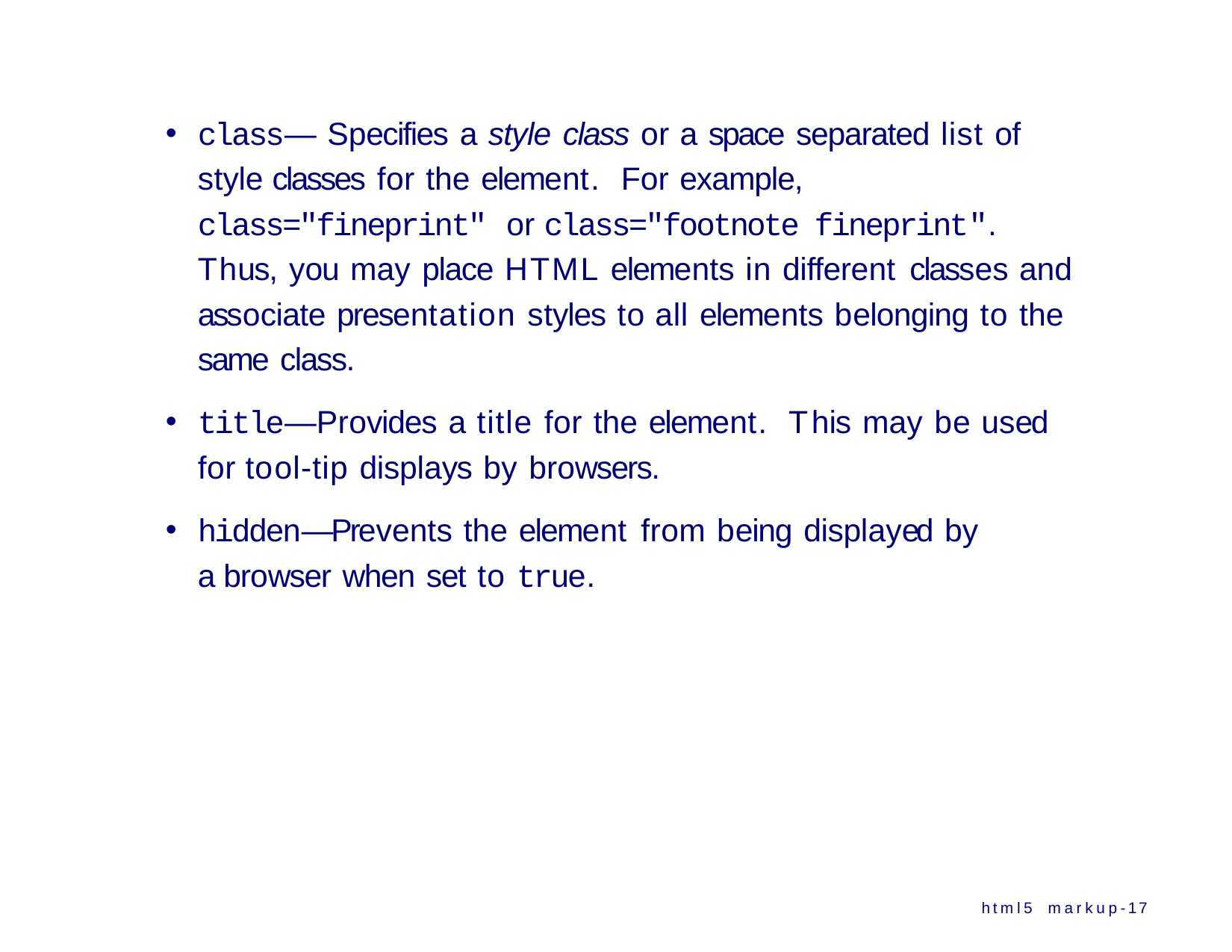

class— Specifies a style class or a space separated list of style classes for the element.  For example, class="fineprint" or class="footnote fineprint".  Thus, you may place HTML elements in different classes and associate presentation styles to all elements belonging to the same class.

title—Provides a title for the element.  This may be used for tool-tip displays by browsers.

hidden—Prevents the element from being displayed by a browser when set to true.

html5  markup-17